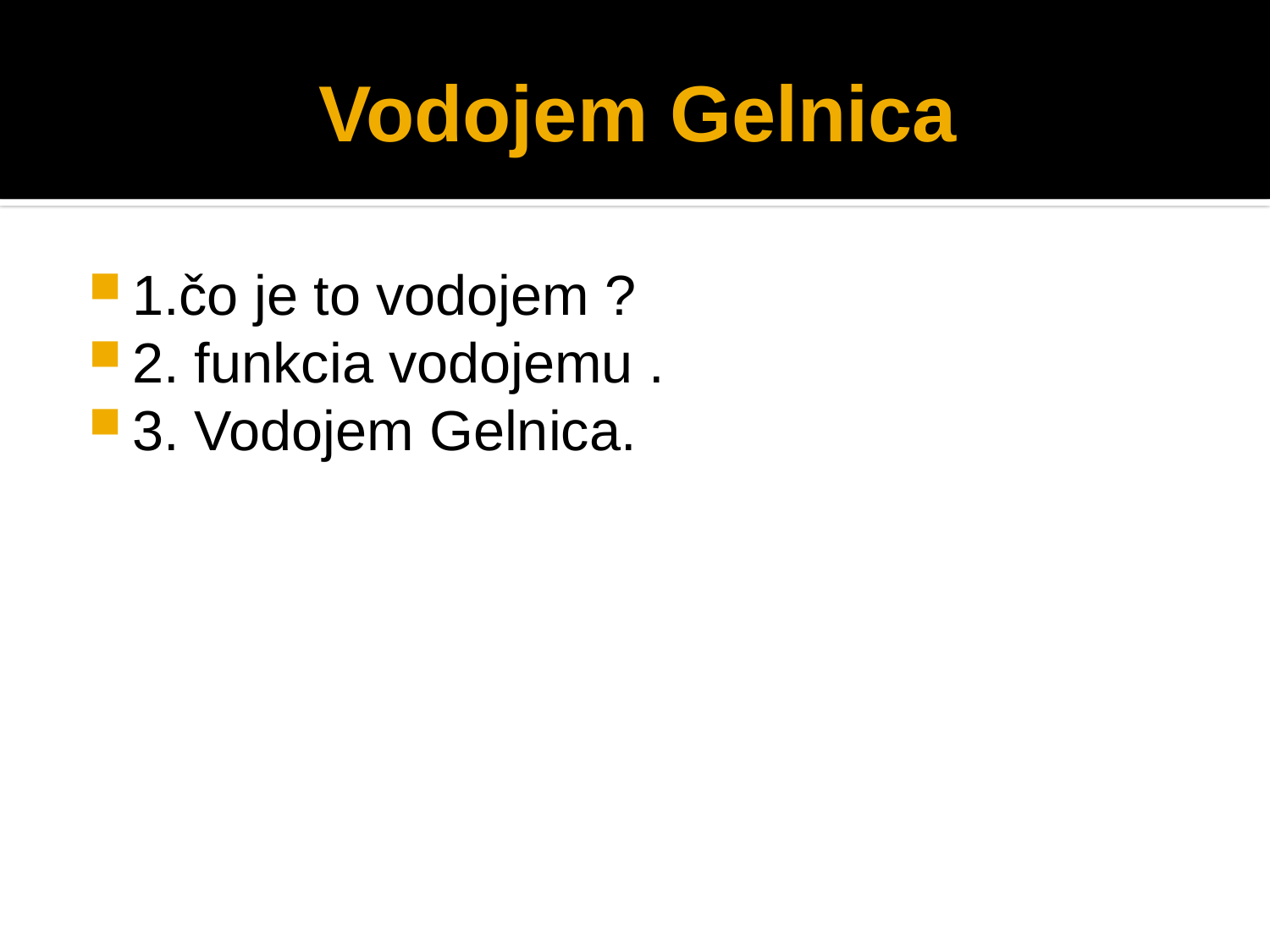

# Vodojem Gelnica
1.čo je to vodojem ?
2. funkcia vodojemu .
3. Vodojem Gelnica.